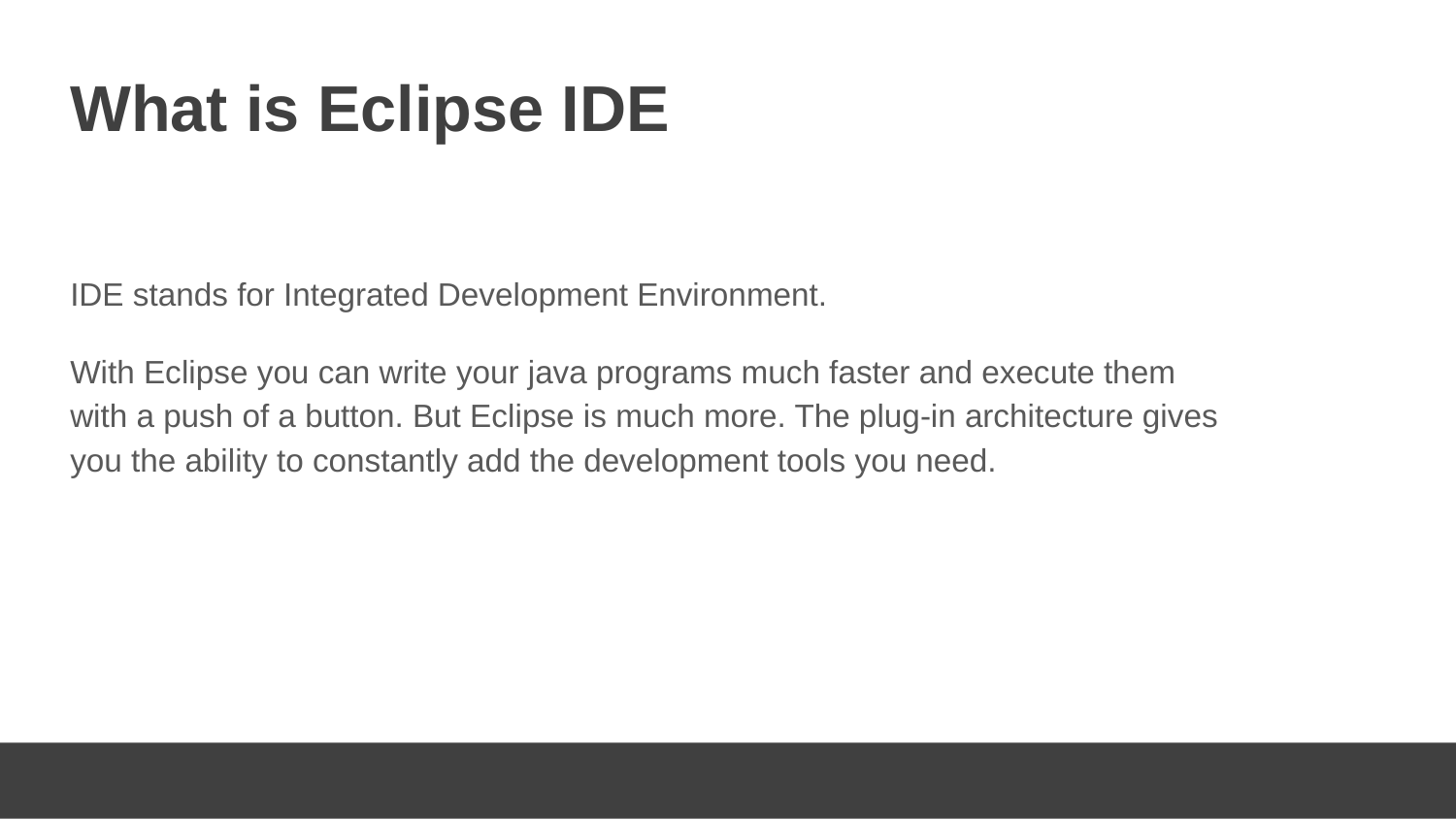

# What is Eclipse IDE

IDE stands for Integrated Development Environment.
With Eclipse you can write your java programs much faster and execute them with a push of a button. But Eclipse is much more. The plug-in architecture gives you the ability to constantly add the development tools you need.